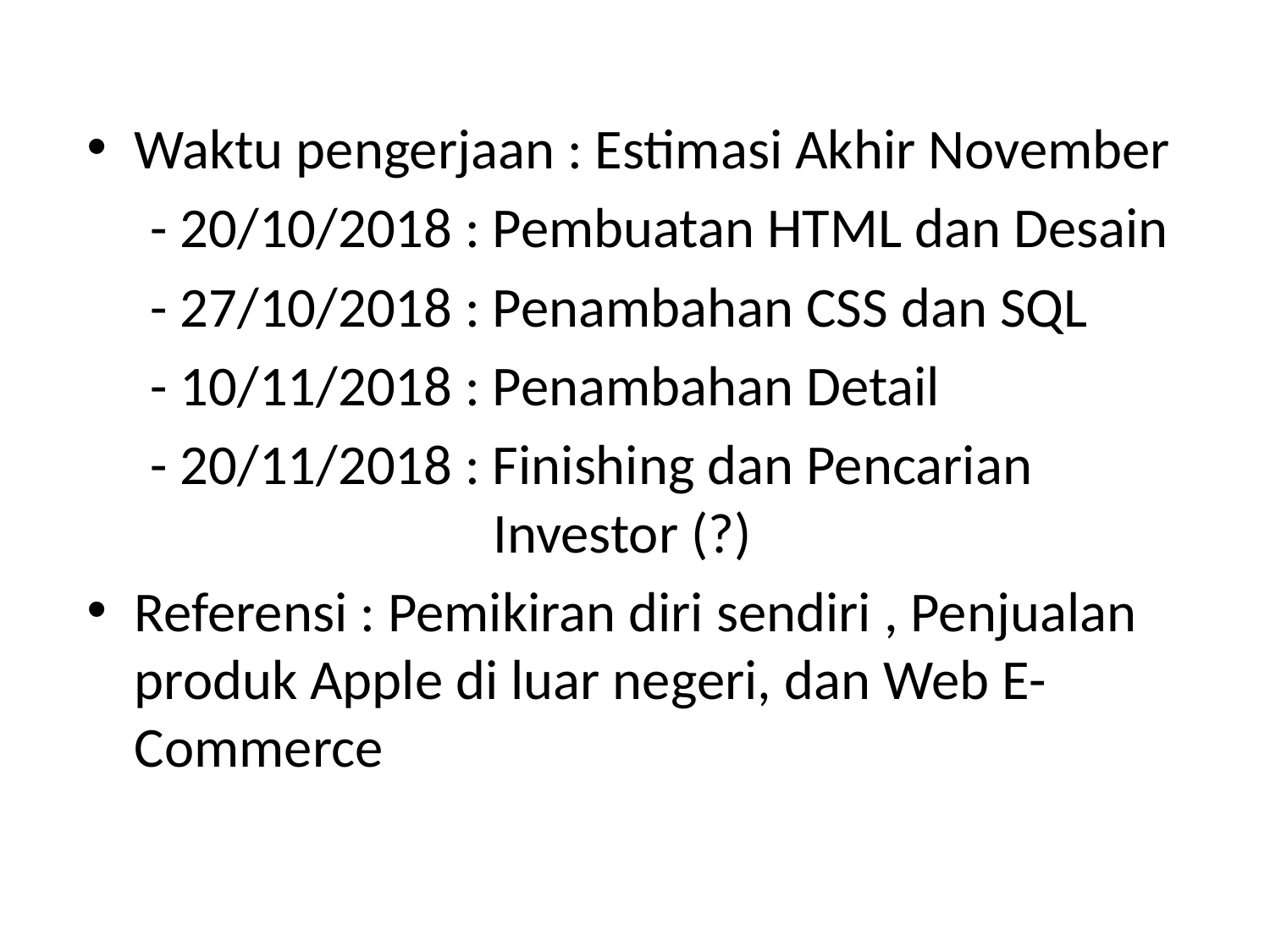

Waktu pengerjaan : Estimasi Akhir November
     - 20/10/2018 : Pembuatan HTML dan Desain
     - 27/10/2018 : Penambahan CSS dan SQL
     - 10/11/2018 : Penambahan Detail
     - 20/11/2018 : Finishing dan Pencarian 				  Investor (?)
Referensi : Pemikiran diri sendiri , Penjualan produk Apple di luar negeri, dan Web E-Commerce